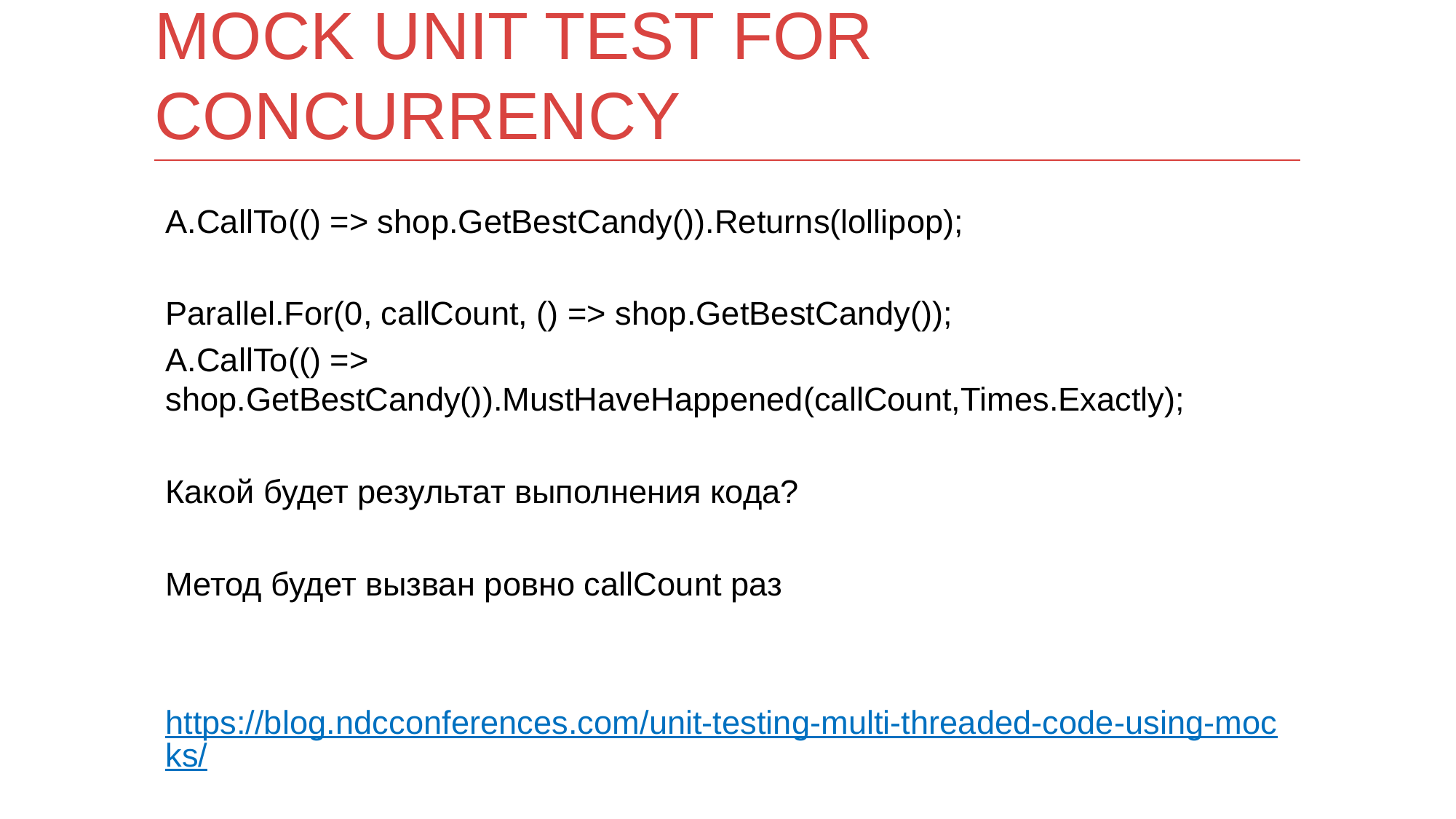

# Mock unit test for concurrency
A.CallTo(() => shop.GetBestCandy()).Returns(lollipop);

Parallel.For(0, callCount, () => shop.GetBestCandy());
A.CallTo(() => shop.GetBestCandy()).MustHaveHappened(callCount,Times.Exactly);

Какой будет результат выполнения кода?

Метод будет вызван ровно callCount раз

https://blog.ndcconferences.com/unit-testing-multi-threaded-code-using-mocks/